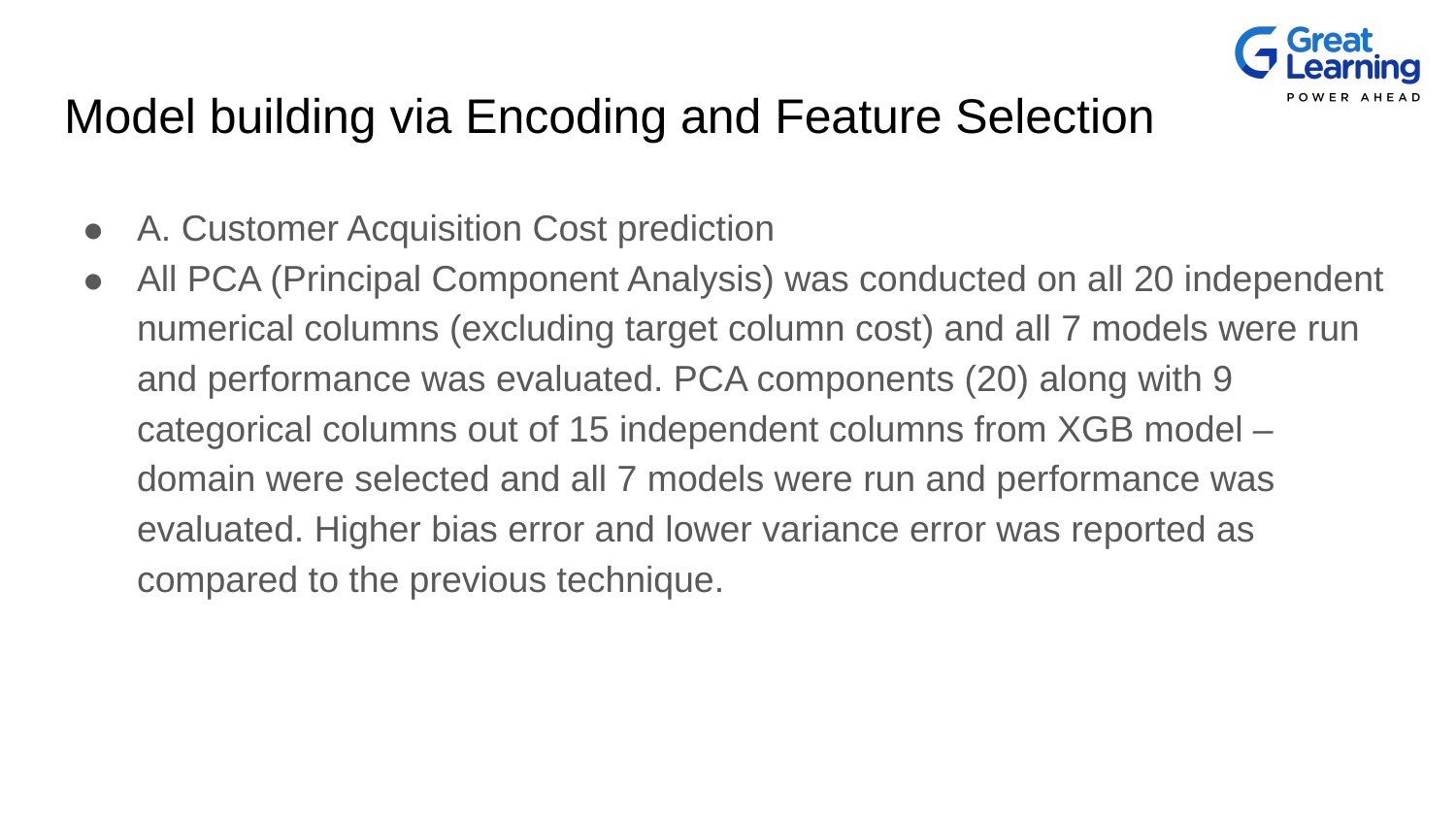

# Model building via Encoding and Feature Selection
A. Customer Acquisition Cost prediction
All PCA (Principal Component Analysis) was conducted on all 20 independent numerical columns (excluding target column cost) and all 7 models were run and performance was evaluated. PCA components (20) along with 9 categorical columns out of 15 independent columns from XGB model – domain were selected and all 7 models were run and performance was evaluated. Higher bias error and lower variance error was reported as compared to the previous technique.